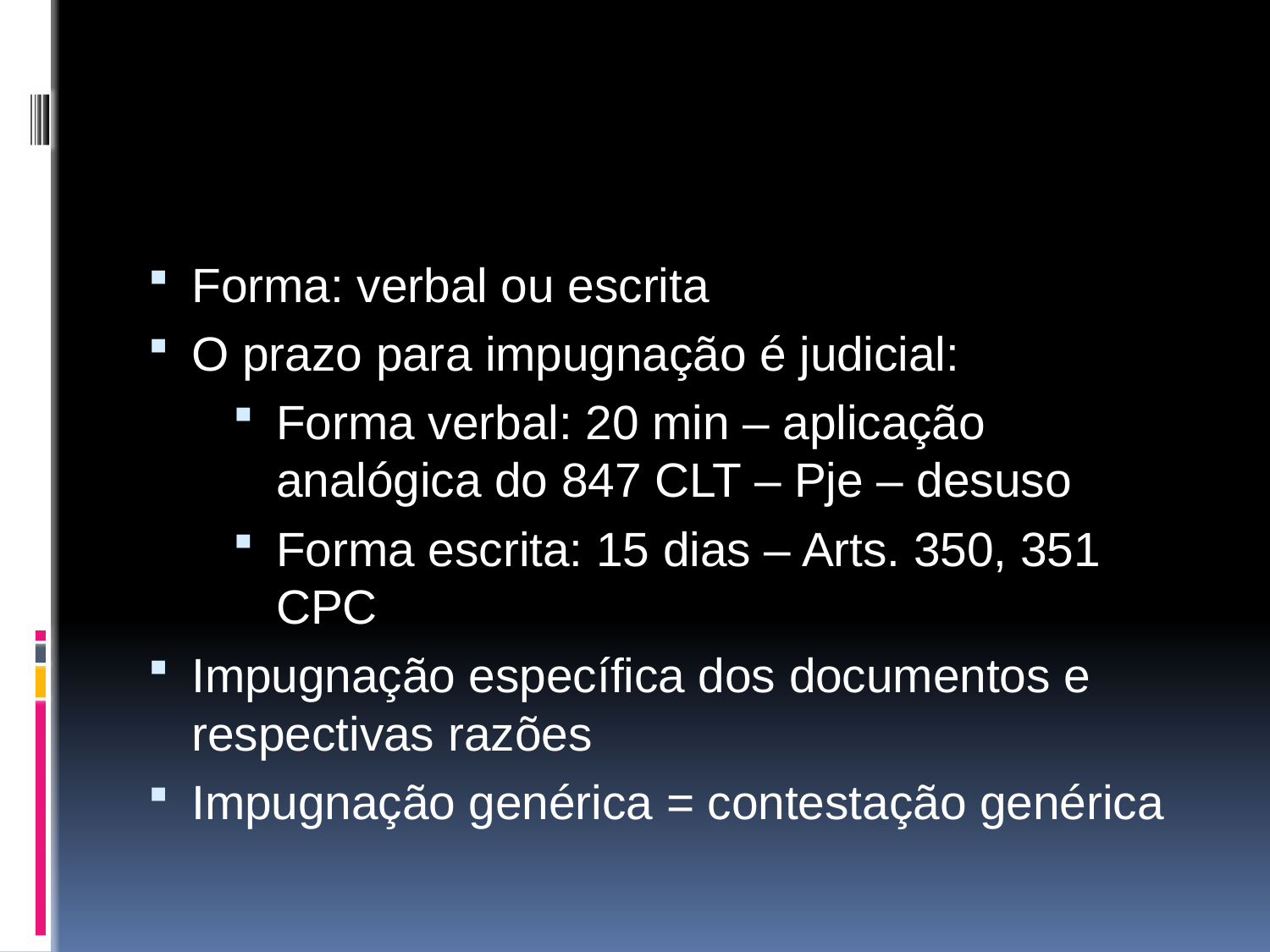

Forma: verbal ou escrita
O prazo para impugnação é judicial:
Forma verbal: 20 min – aplicação analógica do 847 CLT – Pje – desuso
Forma escrita: 15 dias – Arts. 350, 351 CPC
Impugnação específica dos documentos e respectivas razões
Impugnação genérica = contestação genérica